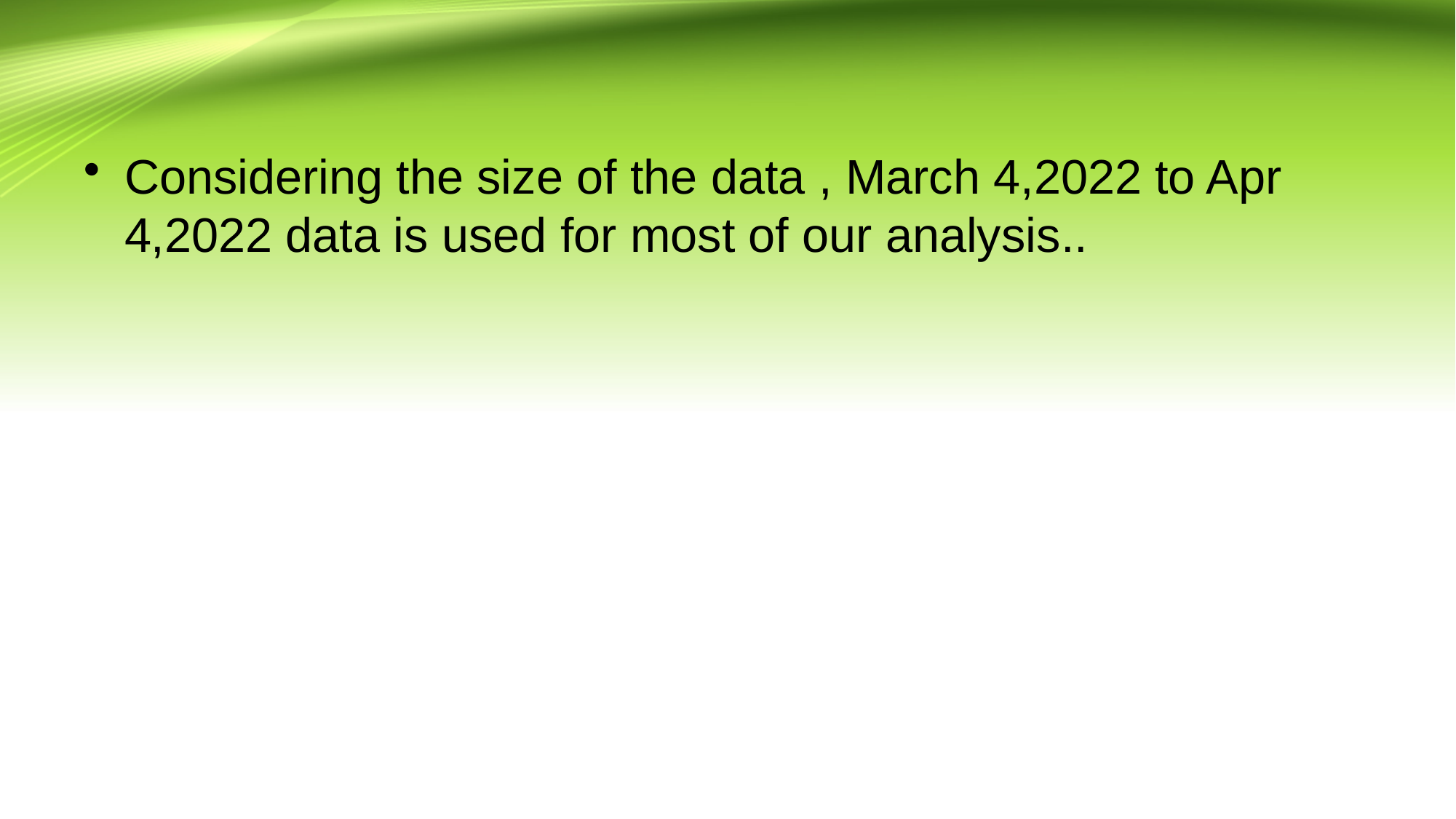

Considering the size of the data , March 4,2022 to Apr 4,2022 data is used for most of our analysis..